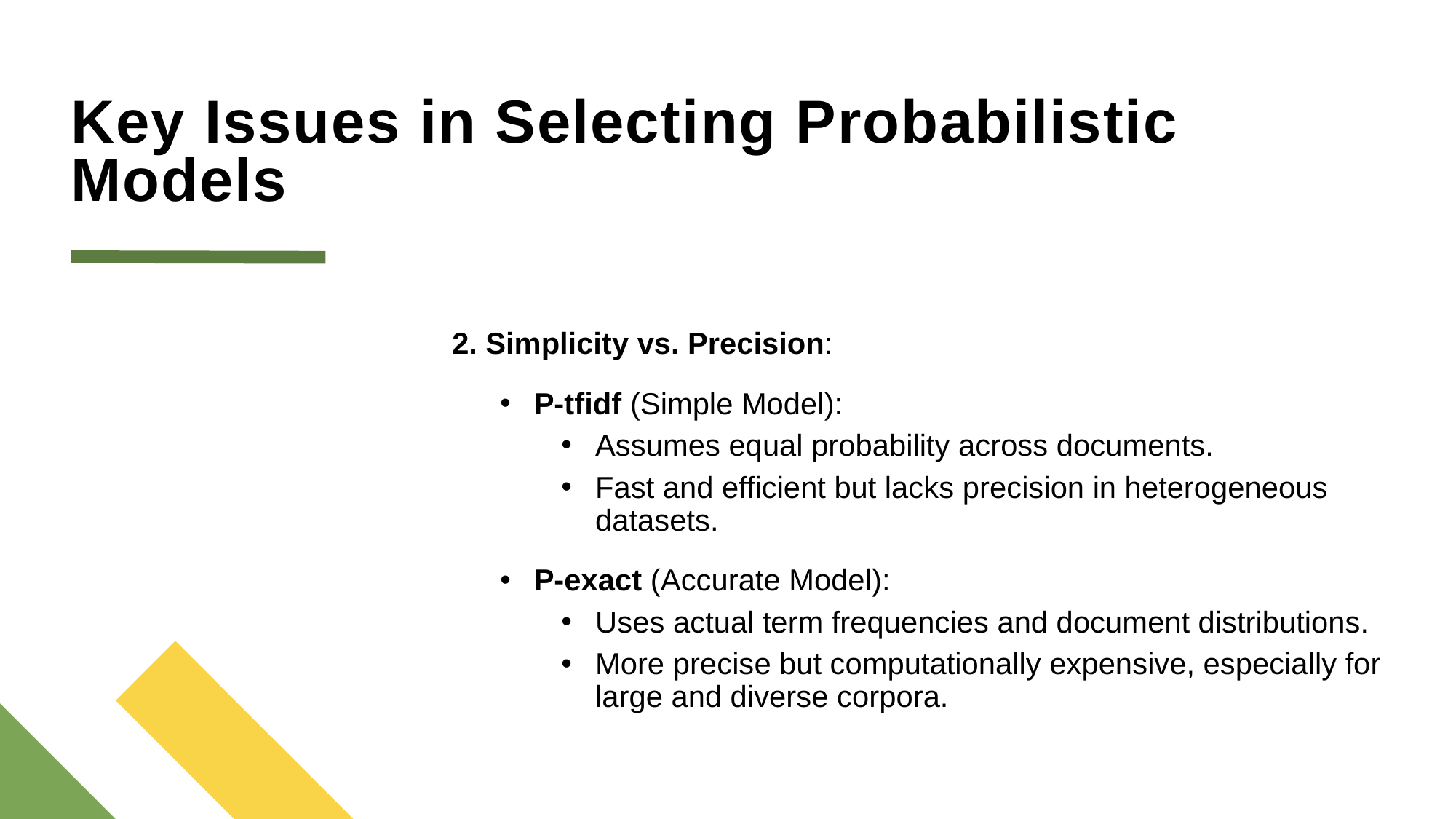

# Key Issues in Selecting Probabilistic Models
2. Simplicity vs. Precision:
P-tfidf (Simple Model):
Assumes equal probability across documents.
Fast and efficient but lacks precision in heterogeneous datasets.
P-exact (Accurate Model):
Uses actual term frequencies and document distributions.
More precise but computationally expensive, especially for large and diverse corpora.